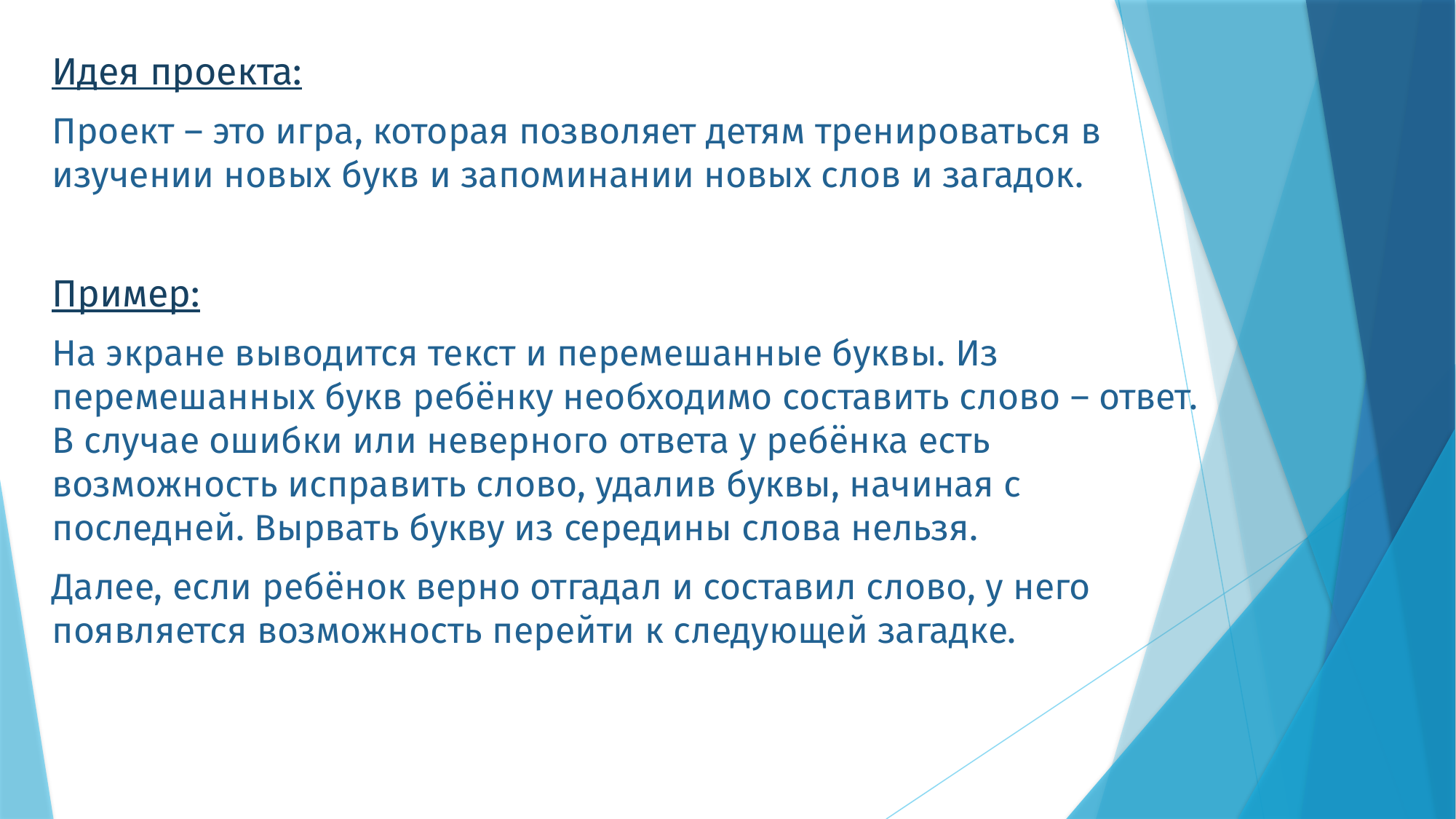

Идея проекта:
Проект – это игра, которая позволяет детям тренироваться в изучении новых букв и запоминании новых слов и загадок.

Пример:
На экране выводится текст и перемешанные буквы. Из перемешанных букв ребёнку необходимо составить слово – ответ. В случае ошибки или неверного ответа у ребёнка есть возможность исправить слово, удалив буквы, начиная с последней. Вырвать букву из середины слова нельзя.
Далее, если ребёнок верно отгадал и составил слово, у него появляется возможность перейти к следующей загадке.